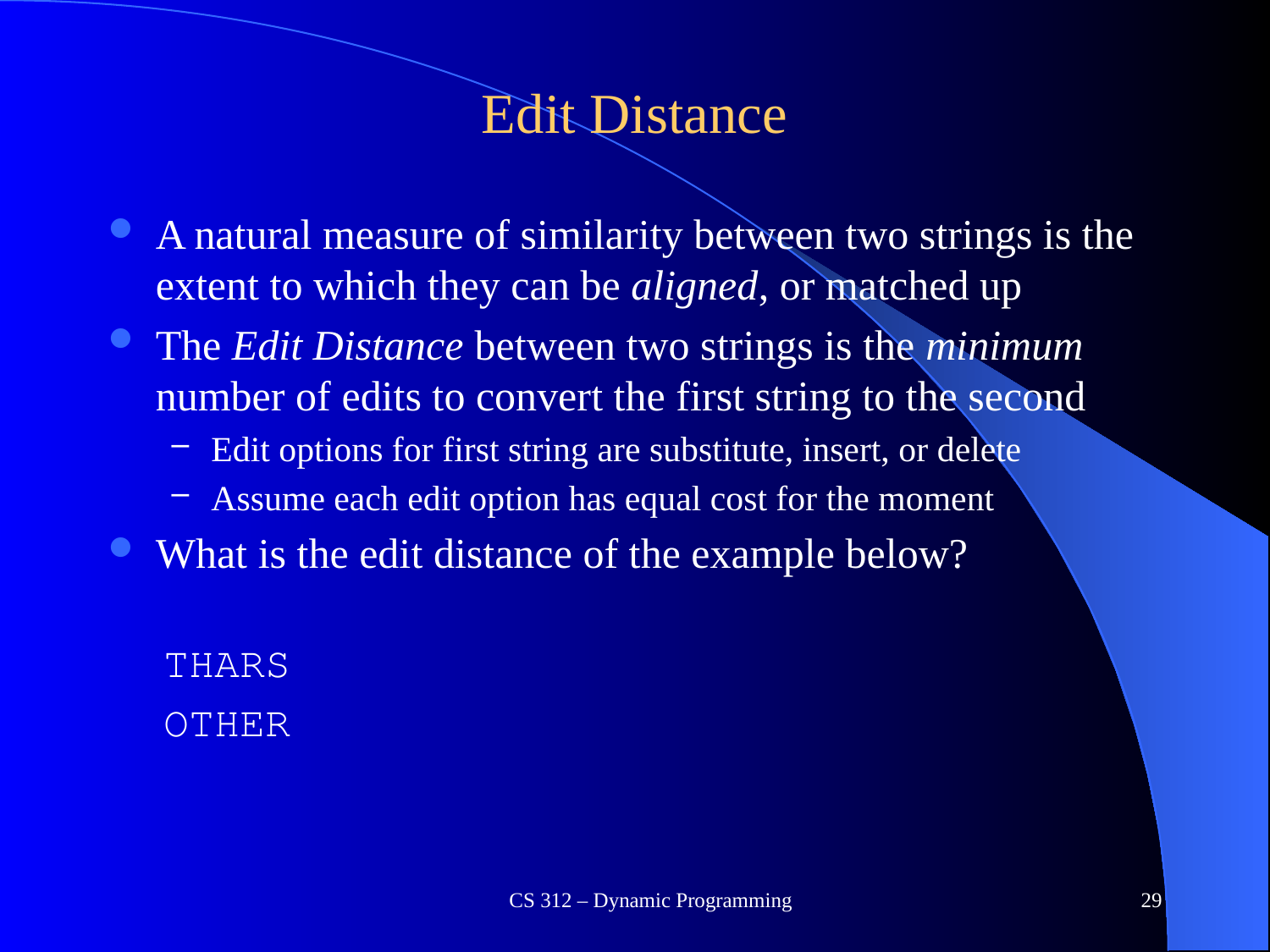

# Edit Distance
A natural measure of similarity between two strings is the extent to which they can be aligned, or matched up
The Edit Distance between two strings is the minimum number of edits to convert the first string to the second
Edit options for first string are substitute, insert, or delete
Assume each edit option has equal cost for the moment
What is the edit distance of the example below?

THARS
OTHER

CS 312 – Dynamic Programming
29